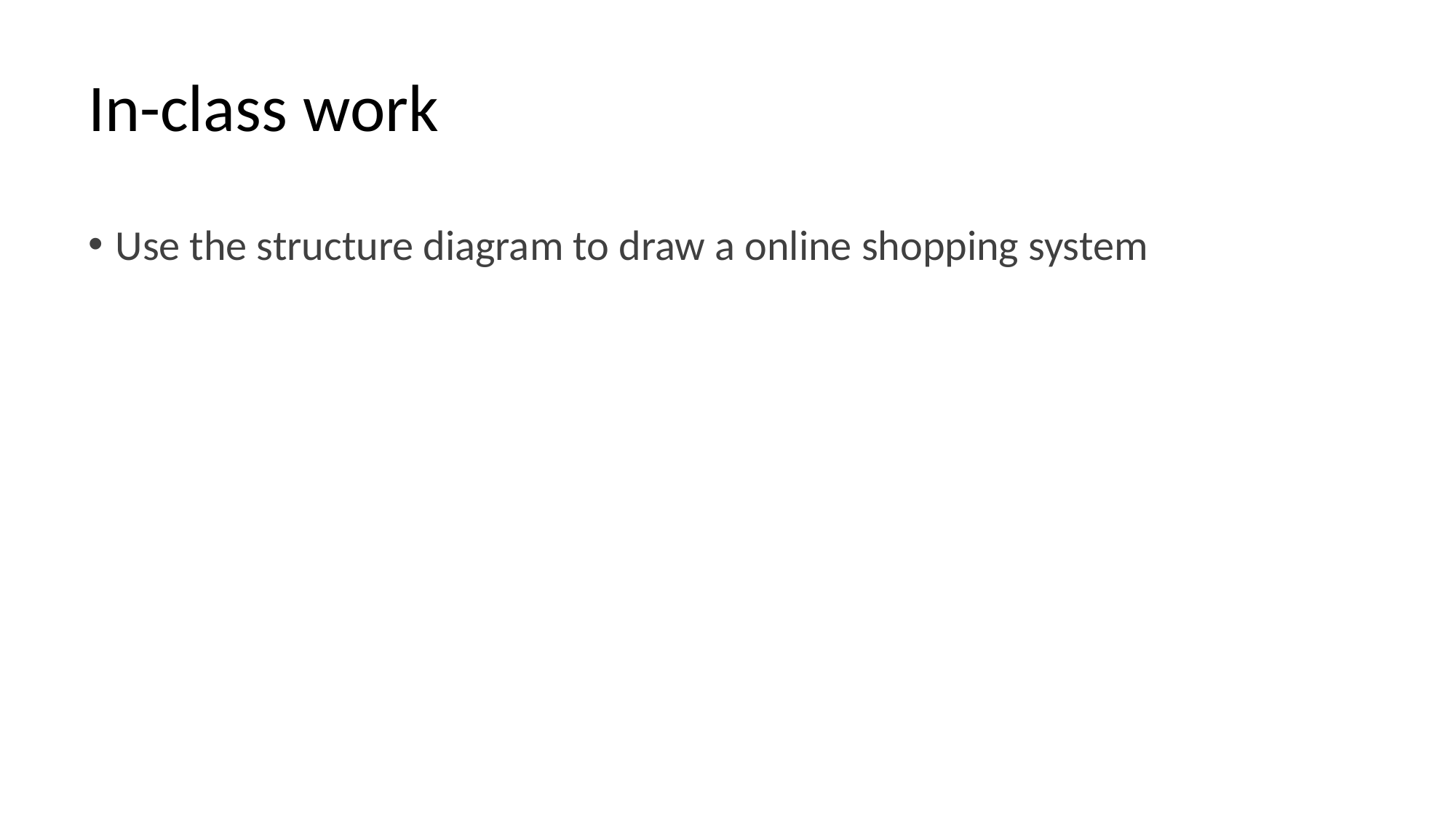

# In-class work
Use the structure diagram to draw a online shopping system